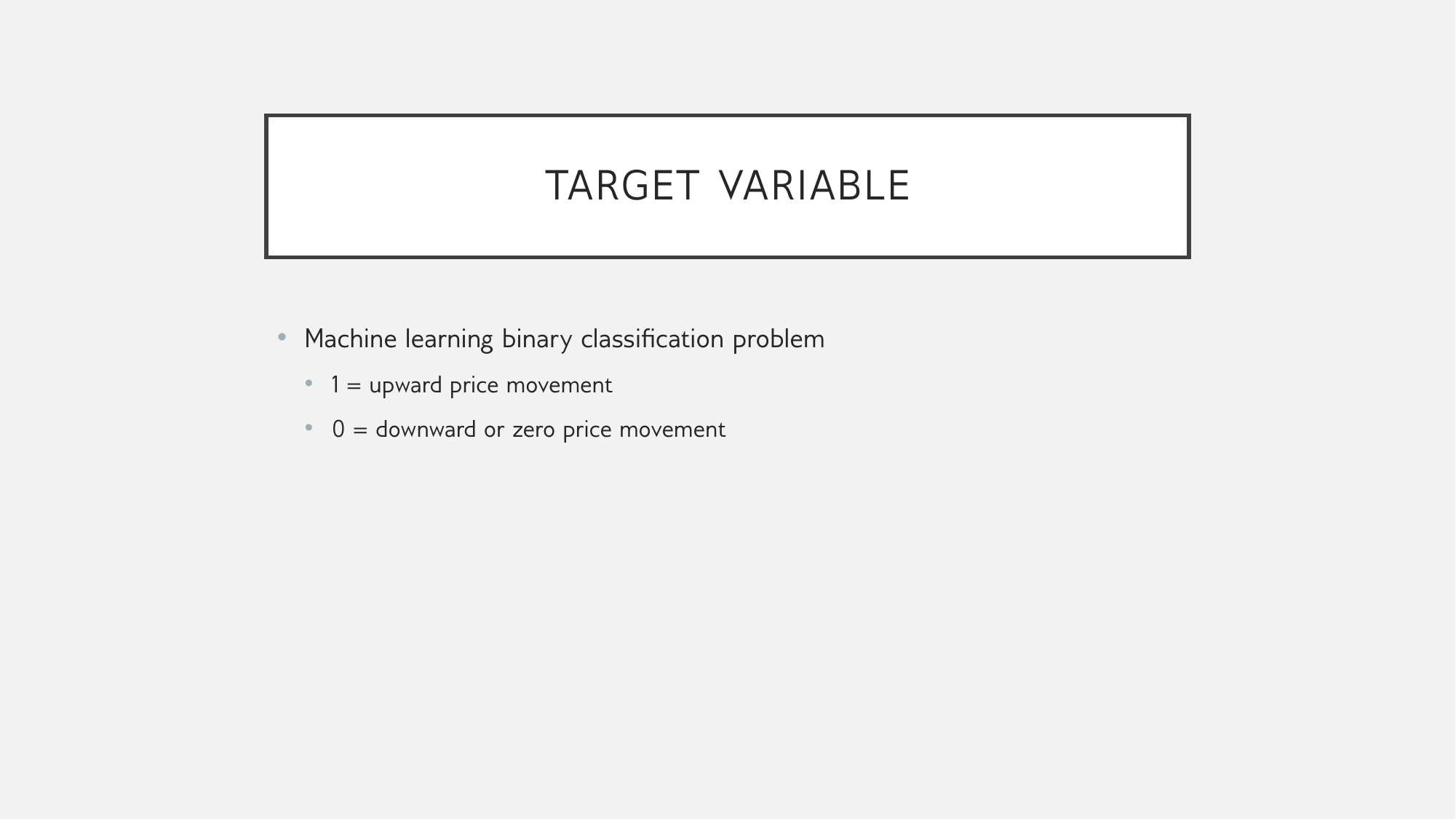

# Target Variable
Machine learning binary classification problem
1 = upward price movement
0 = downward or zero price movement